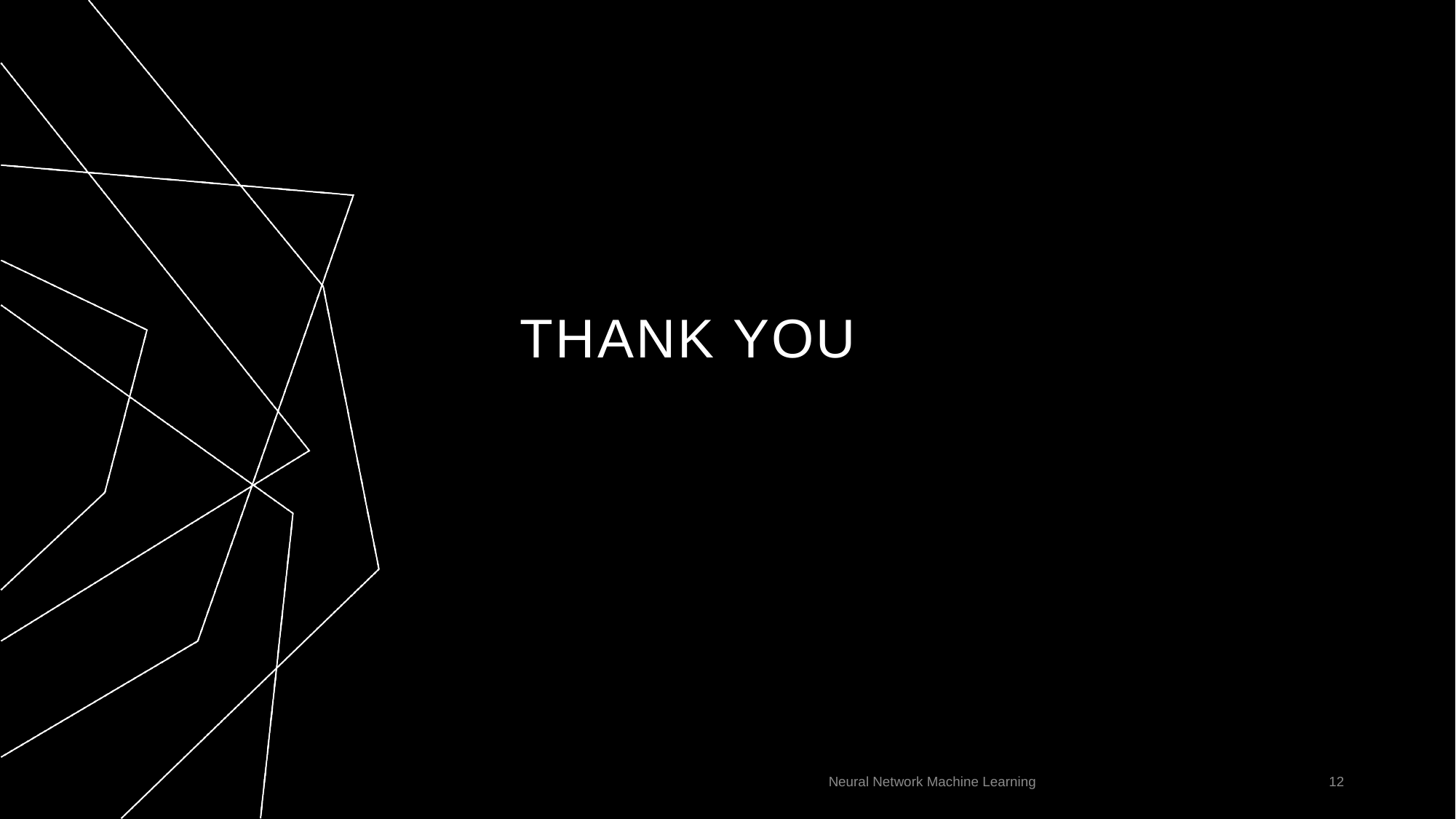

# THANK YOU
Neural Network Machine Learning
12